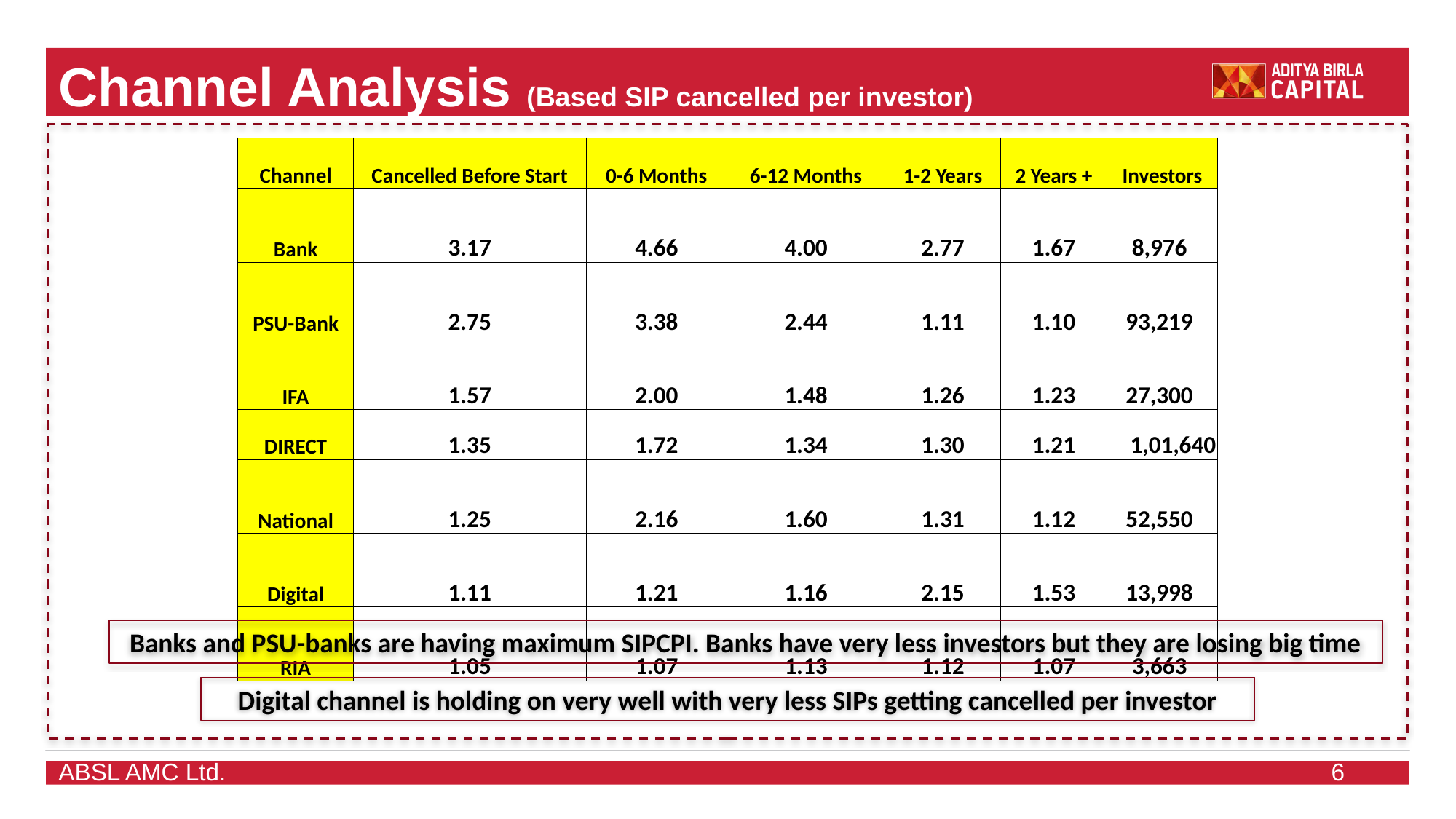

Channel Analysis (Based SIP cancelled per investor)

| Channel | Cancelled Before Start | 0-6 Months | 6-12 Months | 1-2 Years | 2 Years + | Investors |
| --- | --- | --- | --- | --- | --- | --- |
| Bank | 3.17 | 4.66 | 4.00 | 2.77 | 1.67 | 8,976 |
| PSU-Bank | 2.75 | 3.38 | 2.44 | 1.11 | 1.10 | 93,219 |
| IFA | 1.57 | 2.00 | 1.48 | 1.26 | 1.23 | 27,300 |
| DIRECT | 1.35 | 1.72 | 1.34 | 1.30 | 1.21 | 1,01,640 |
| National | 1.25 | 2.16 | 1.60 | 1.31 | 1.12 | 52,550 |
| Digital | 1.11 | 1.21 | 1.16 | 2.15 | 1.53 | 13,998 |
| RIA | 1.05 | 1.07 | 1.13 | 1.12 | 1.07 | 3,663 |
Banks and PSU-banks are having maximum SIPCPI. Banks have very less investors but they are losing big time
Digital channel is holding on very well with very less SIPs getting cancelled per investor
6
ABSL AMC Ltd.